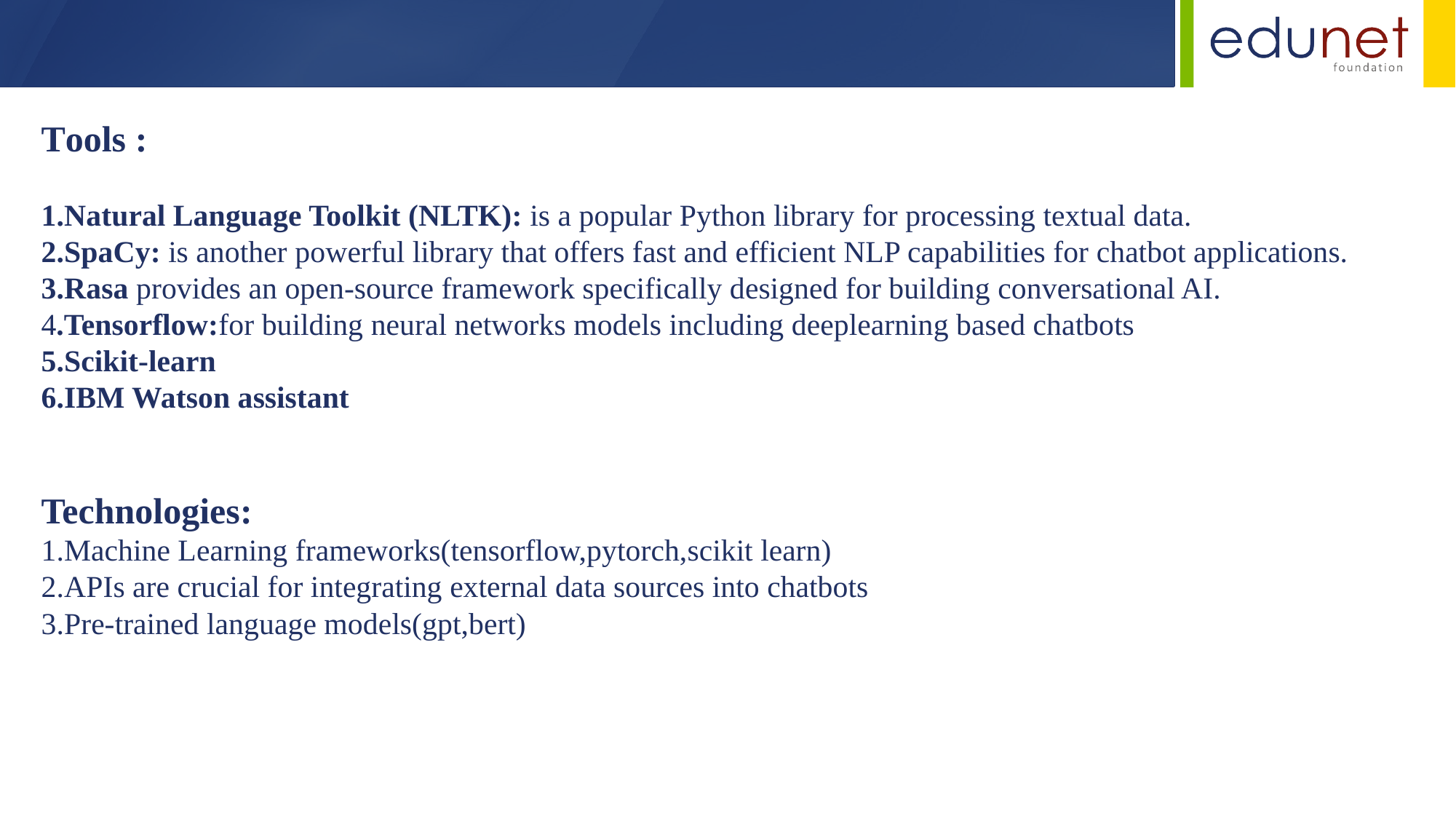

Tools :

1.Natural Language Toolkit (NLTK): is a popular Python library for processing textual data.
2.SpaCy: is another powerful library that offers fast and efficient NLP capabilities for chatbot applications.
3.Rasa provides an open-source framework specifically designed for building conversational AI.
4.Tensorflow:for building neural networks models including deeplearning based chatbots
5.Scikit-learn
6.IBM Watson assistant

Technologies:
1.Machine Learning frameworks(tensorflow,pytorch,scikit learn)
2.APIs are crucial for integrating external data sources into chatbots
3.Pre-trained language models(gpt,bert)